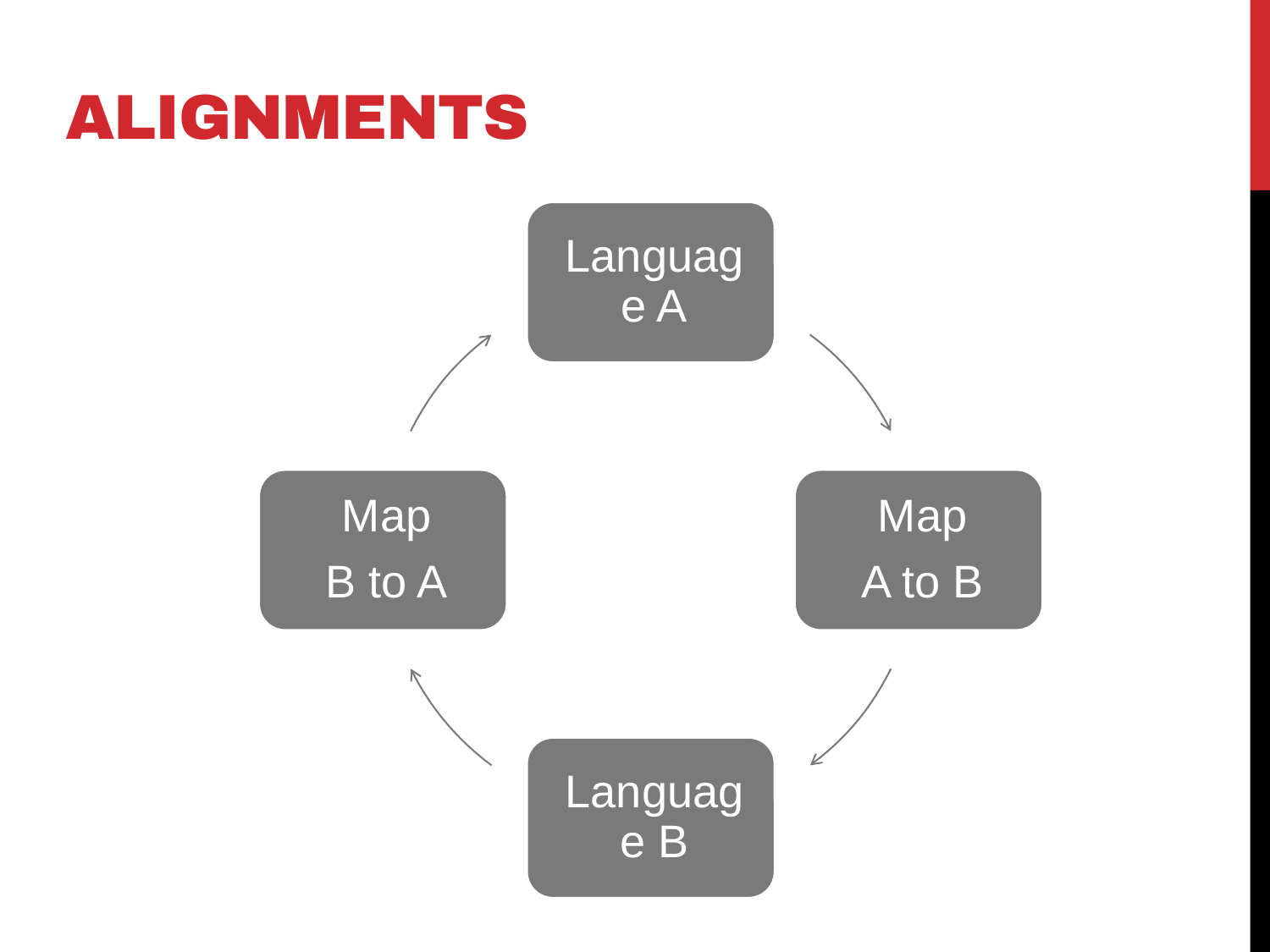

# alignments
Language A
Map
A to B
Language B
Map
B to A